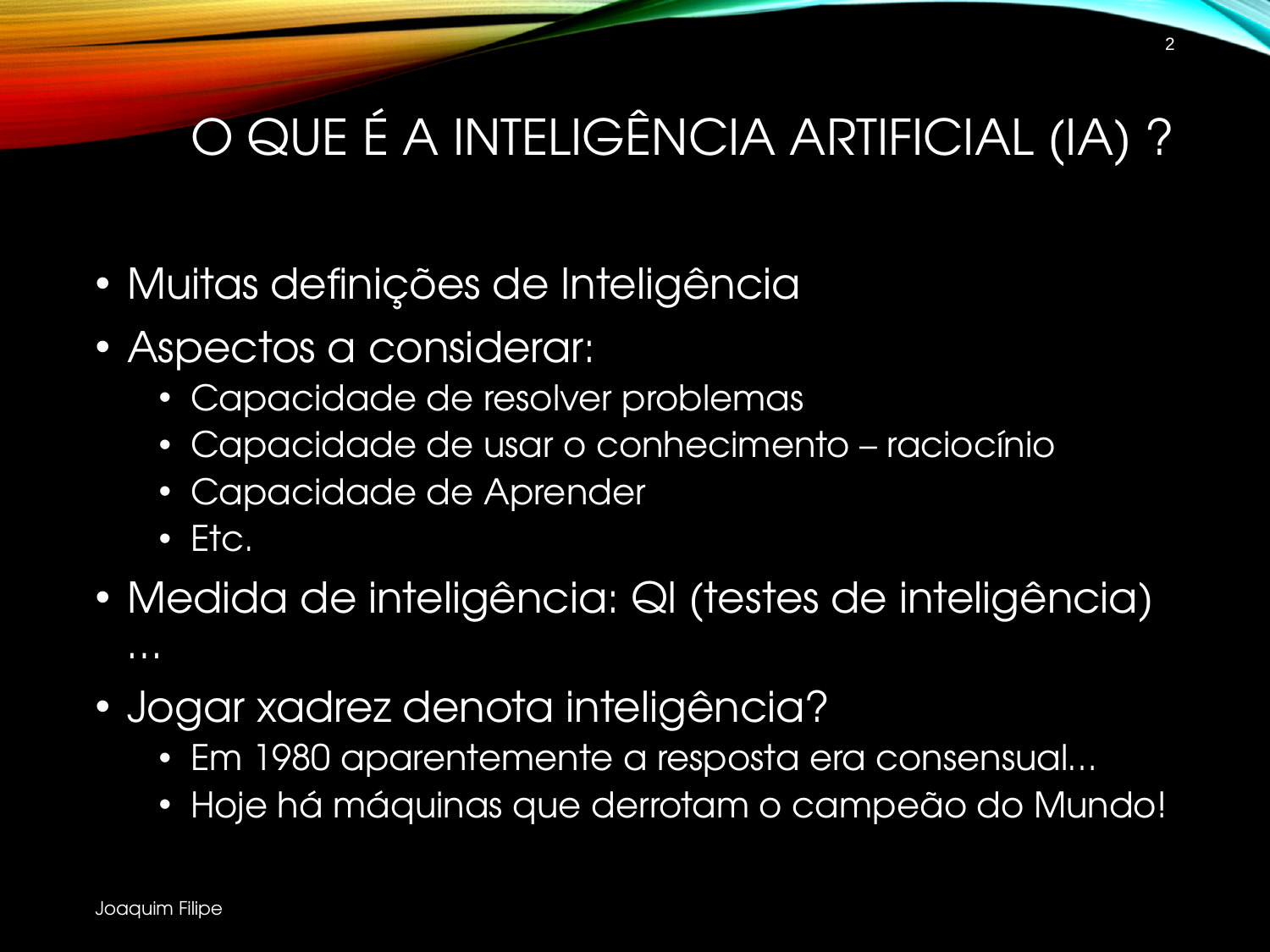

2
# O que é a Inteligência Artificial (IA) ?
Muitas definições de Inteligência
Aspectos a considerar:
Capacidade de resolver problemas
Capacidade de usar o conhecimento – raciocínio
Capacidade de Aprender
Etc.
Medida de inteligência: QI (testes de inteligência)…
Jogar xadrez denota inteligência?
Em 1980 aparentemente a resposta era consensual…
Hoje há máquinas que derrotam o campeão do Mundo!
Joaquim Filipe